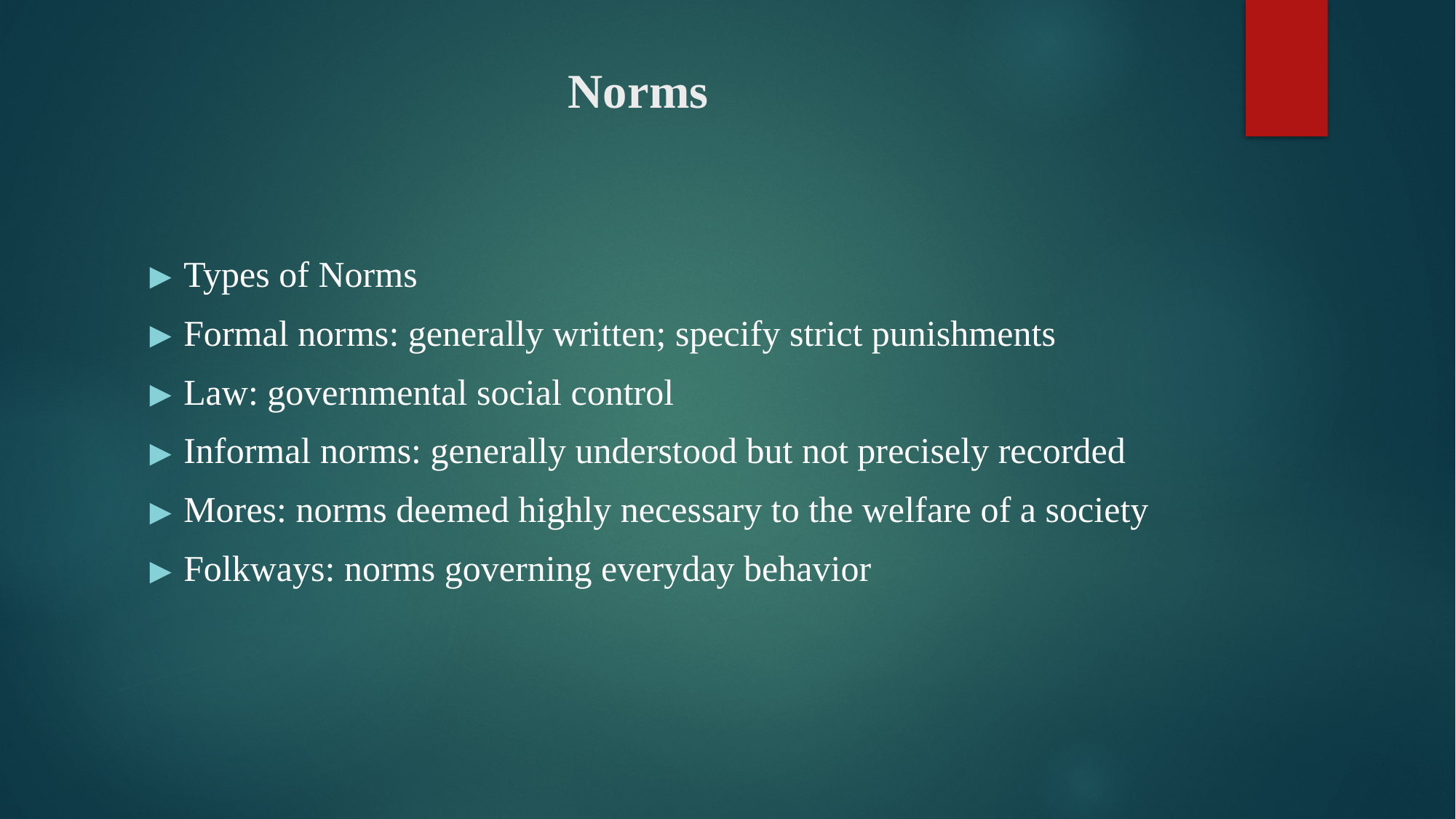

# Norms
Types of Norms
Formal norms: generally written; specify strict punishments
Law: governmental social control
Informal norms: generally understood but not precisely recorded
Mores: norms deemed highly necessary to the welfare of a society
Folkways: norms governing everyday behavior